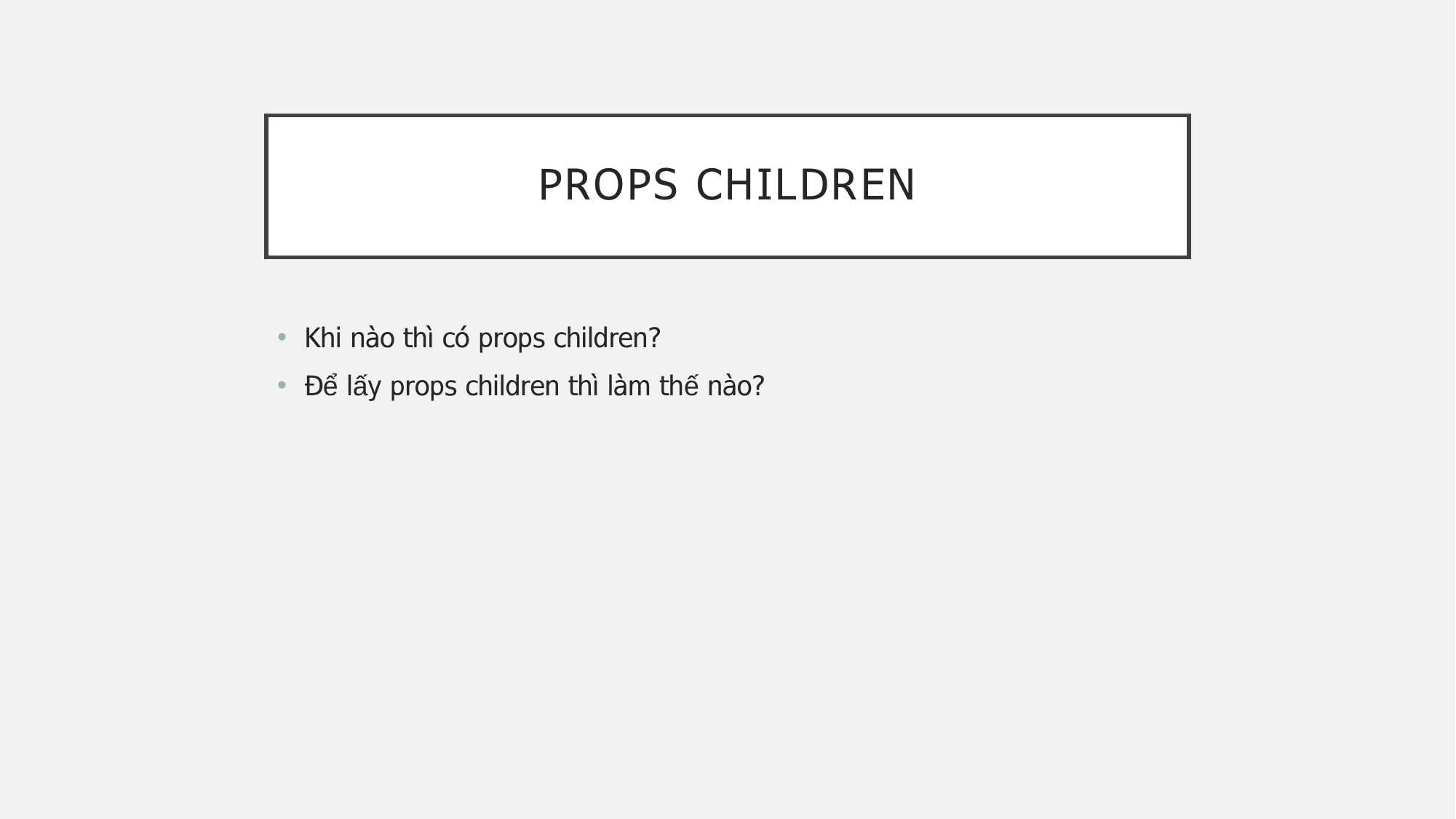

# Props children
Khi nào thì có props children?
Để lấy props children thì làm thế nào?